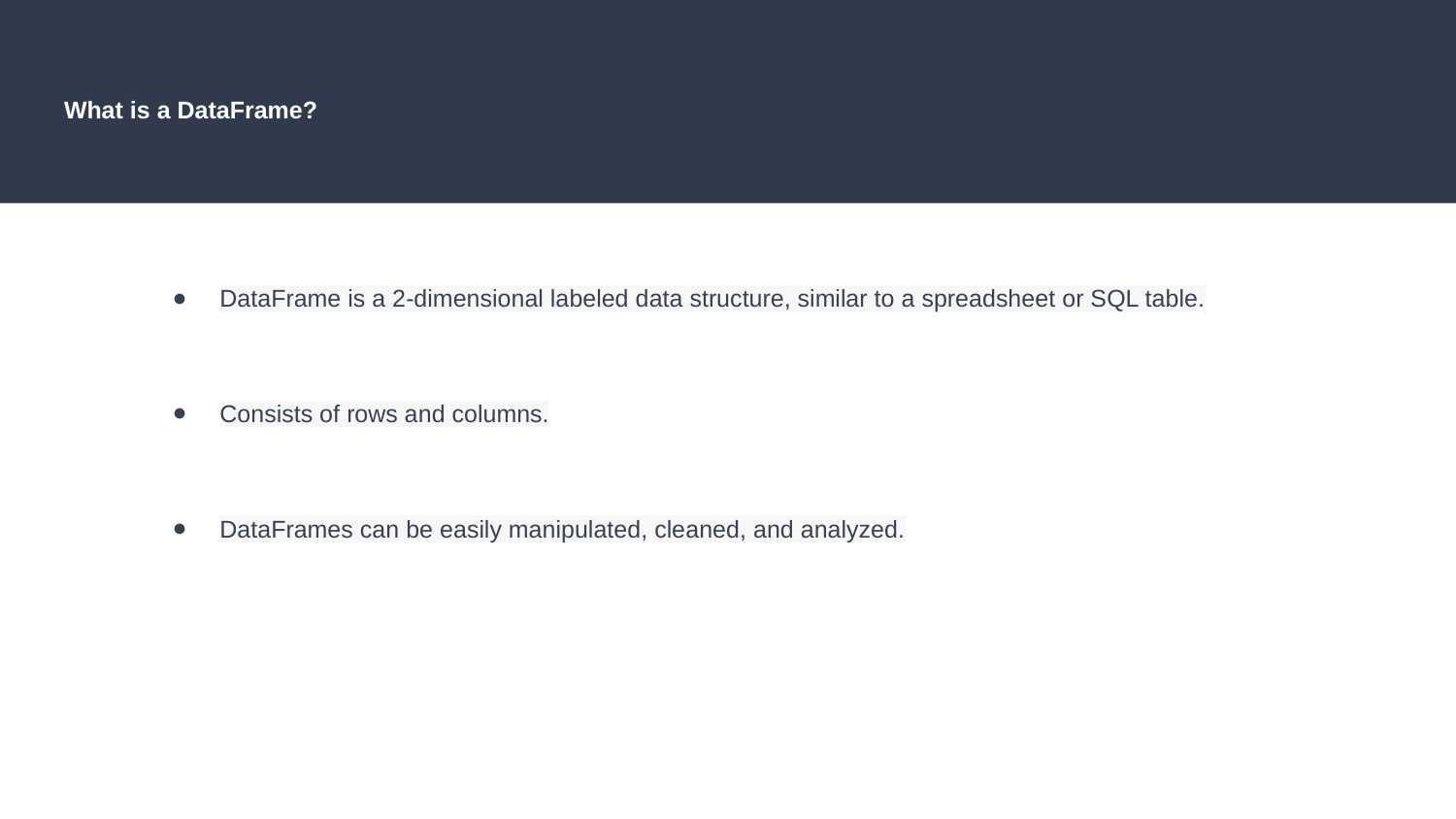

# What is a DataFrame?
DataFrame is a 2-dimensional labeled data structure, similar to a spreadsheet or SQL table.

Consists of rows and columns.

DataFrames can be easily manipulated, cleaned, and analyzed.